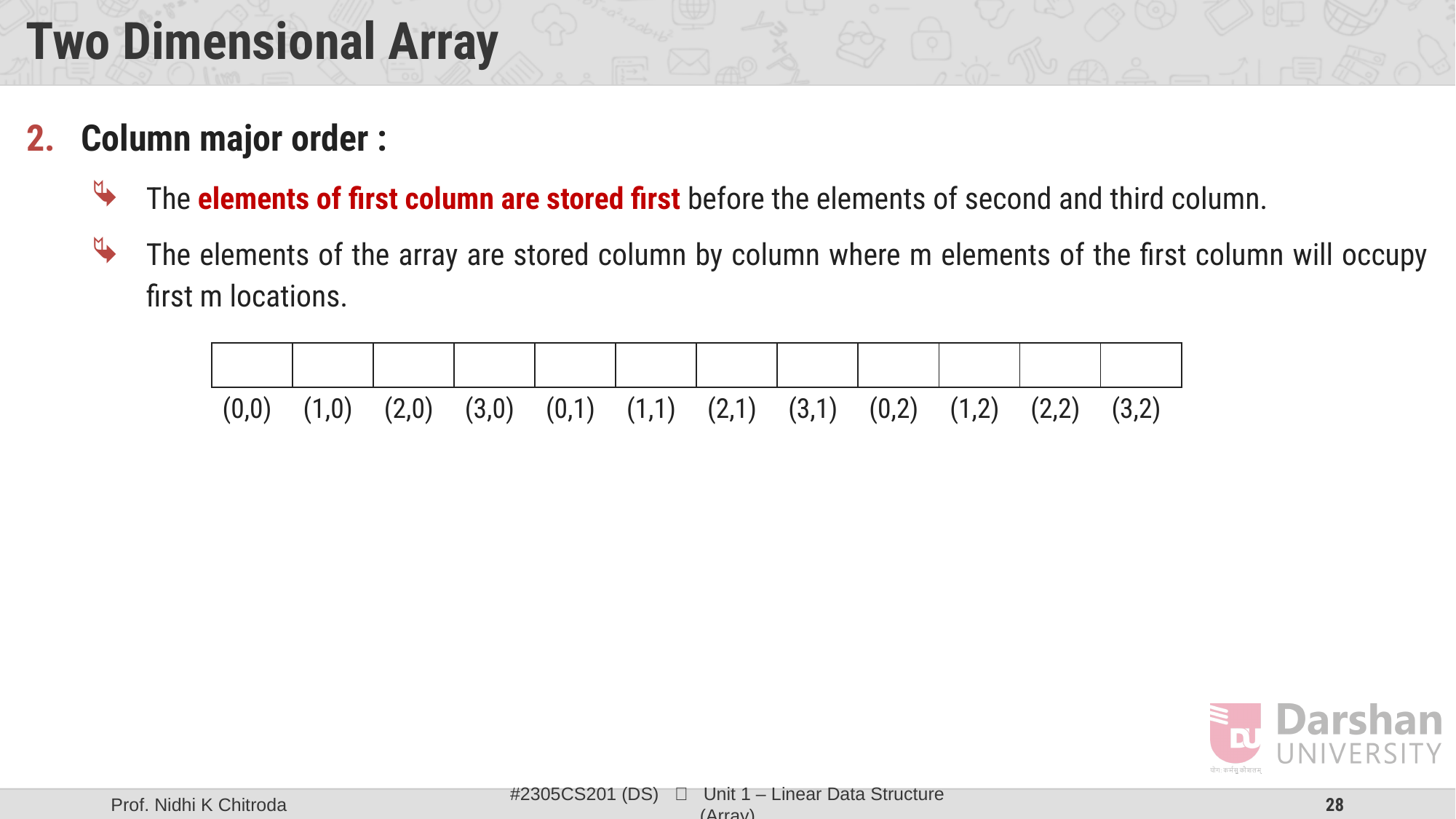

# Two Dimensional Array
Column major order :
The elements of first column are stored first before the elements of second and third column.
The elements of the array are stored column by column where m elements of the first column will occupy first m locations.

|  |  |  |  |  |  |  |  |  |  |  |  |
| --- | --- | --- | --- | --- | --- | --- | --- | --- | --- | --- | --- |
| (0,0) | (1,0) | (2,0) | (3,0) | (0,1) | (1,1) | (2,1) | (3,1) | (0,2) | (1,2) | (2,2) | (3,2) |